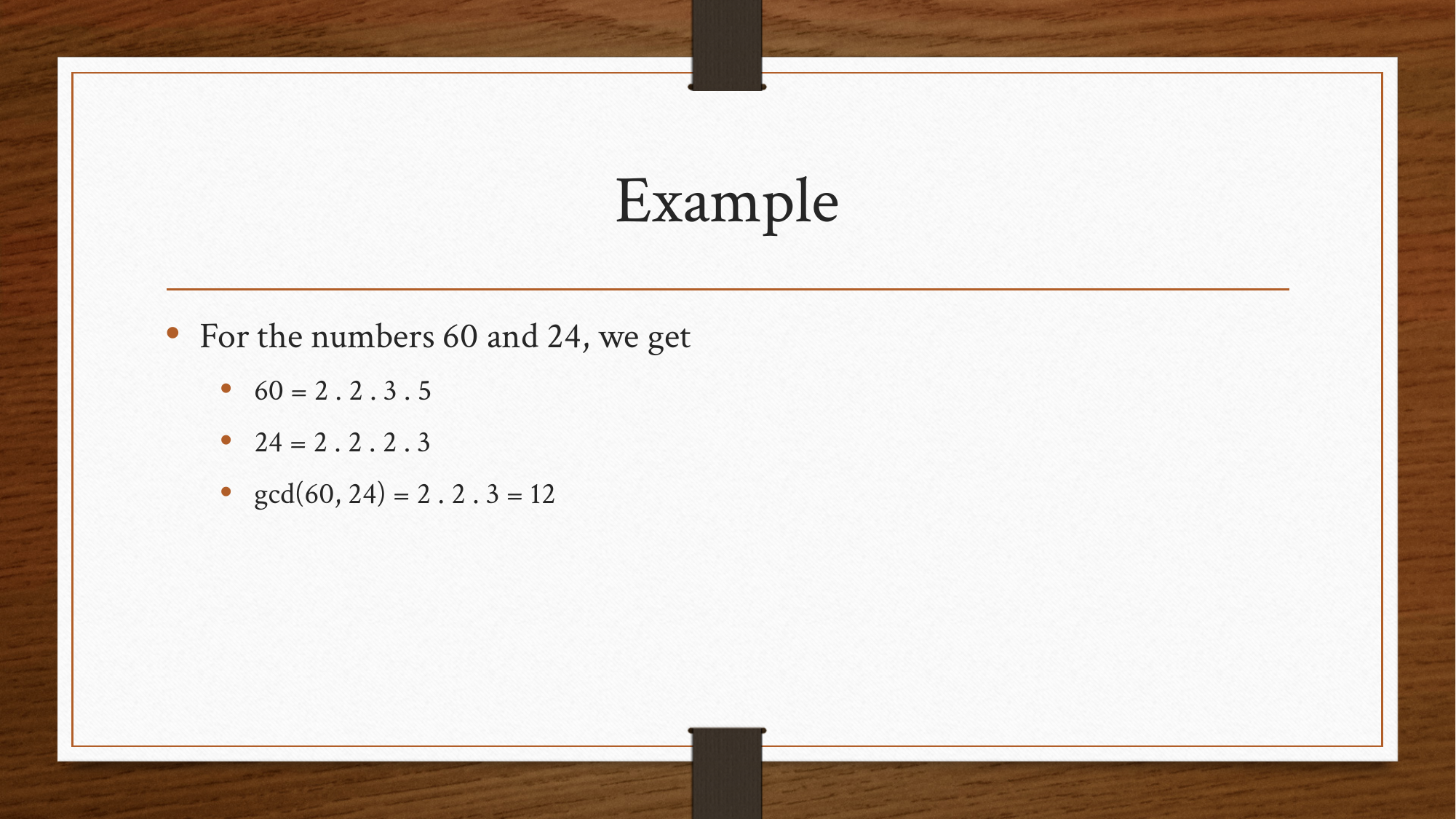

# Example
For the numbers 60 and 24, we get
60 = 2 . 2 . 3 . 5
24 = 2 . 2 . 2 . 3
gcd(60, 24) = 2 . 2 . 3 = 12